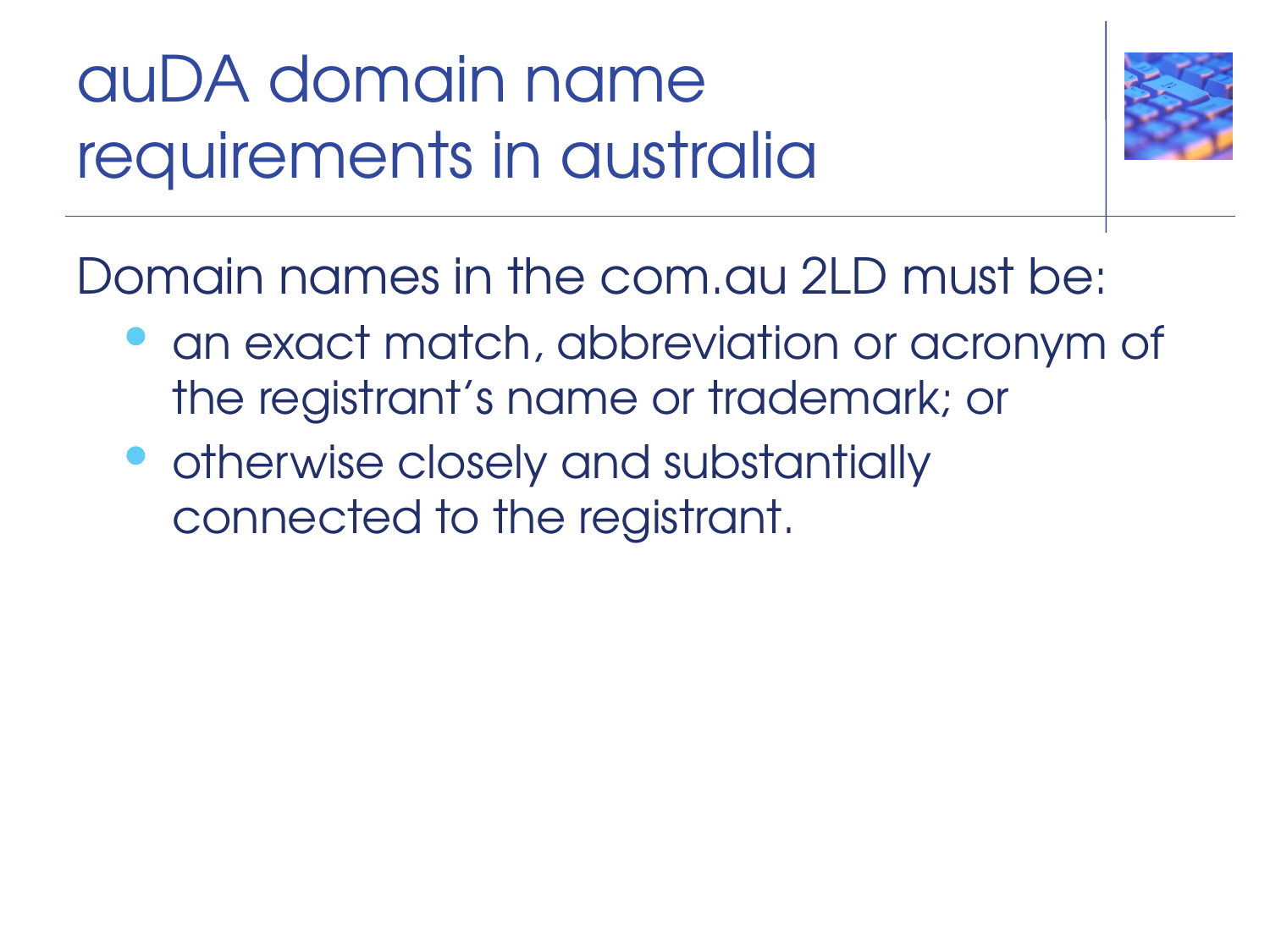

# auDA domain name requirements in australia
Domain names in the com.au 2LD must be:
an exact match, abbreviation or acronym of the registrant’s name or trademark; or
otherwise closely and substantially connected to the registrant.